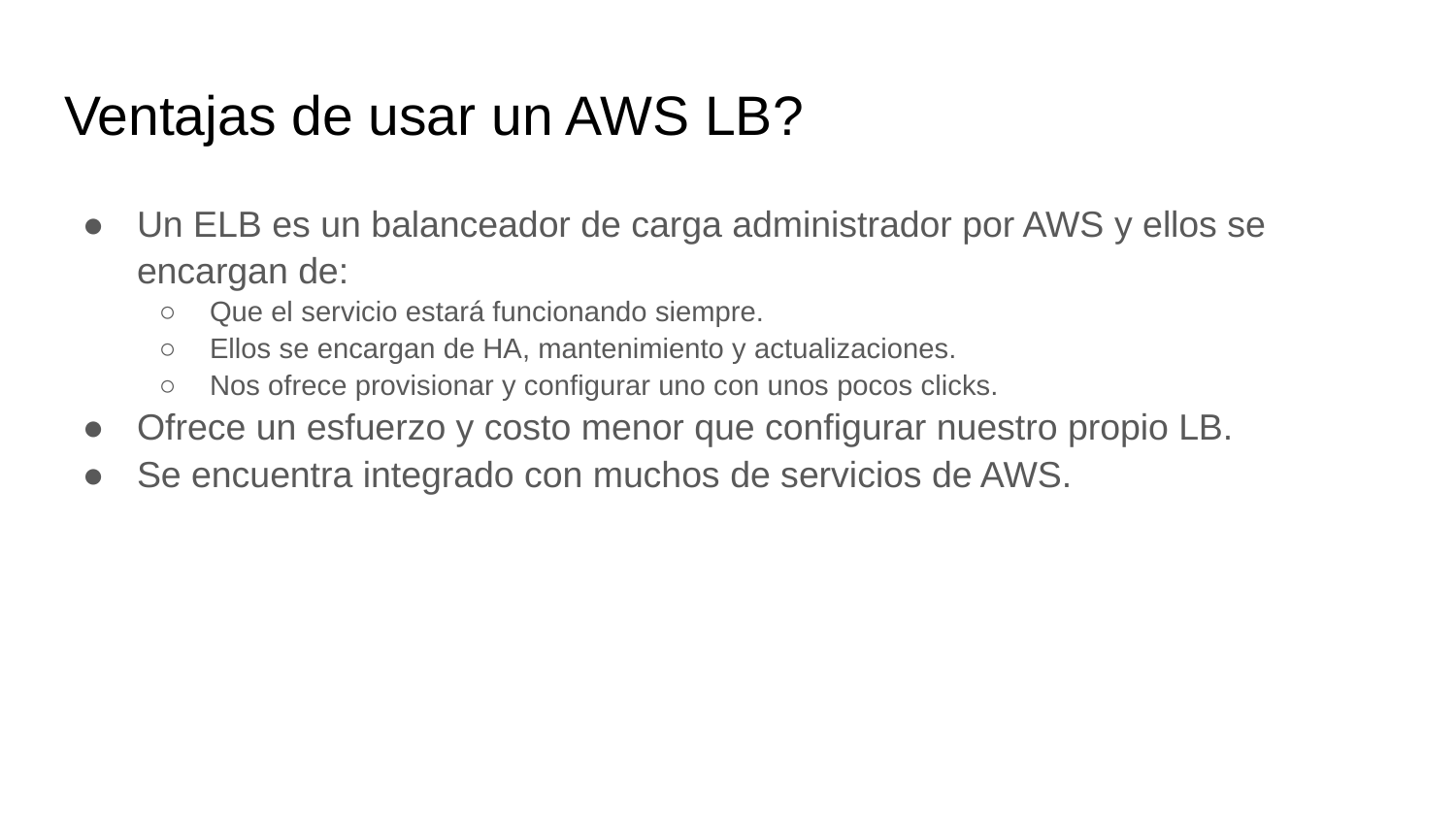

# Ventajas de usar un AWS LB?
Un ELB es un balanceador de carga administrador por AWS y ellos se encargan de:
Que el servicio estará funcionando siempre.
Ellos se encargan de HA, mantenimiento y actualizaciones.
Nos ofrece provisionar y configurar uno con unos pocos clicks.
Ofrece un esfuerzo y costo menor que configurar nuestro propio LB.
Se encuentra integrado con muchos de servicios de AWS.